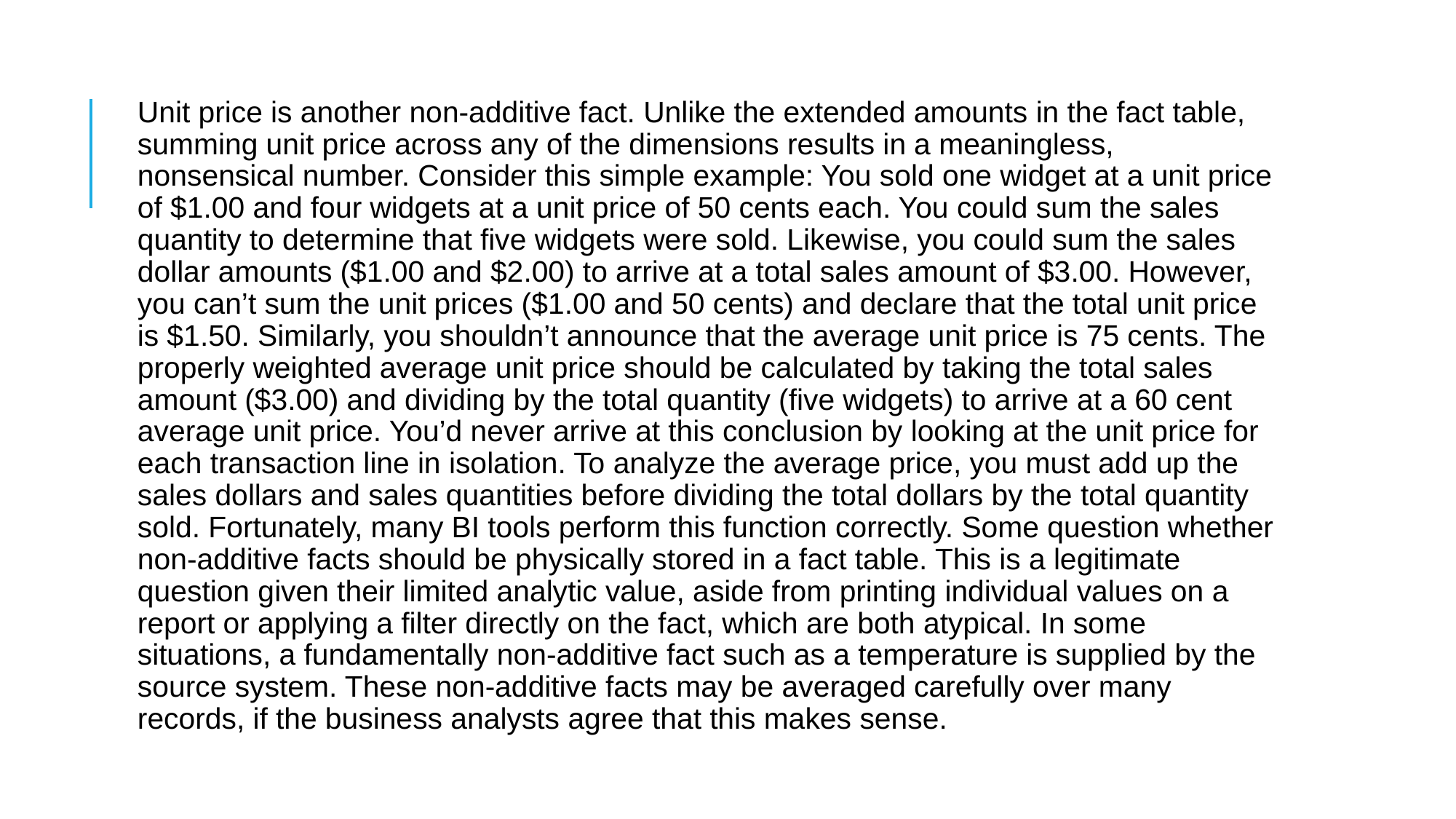

#
Unit price is another non-additive fact. Unlike the extended amounts in the fact table, summing unit price across any of the dimensions results in a meaningless, nonsensical number. Consider this simple example: You sold one widget at a unit price of $1.00 and four widgets at a unit price of 50 cents each. You could sum the sales quantity to determine that five widgets were sold. Likewise, you could sum the sales dollar amounts ($1.00 and $2.00) to arrive at a total sales amount of $3.00. However, you can’t sum the unit prices ($1.00 and 50 cents) and declare that the total unit price is $1.50. Similarly, you shouldn’t announce that the average unit price is 75 cents. The properly weighted average unit price should be calculated by taking the total sales amount ($3.00) and dividing by the total quantity (five widgets) to arrive at a 60 cent average unit price. You’d never arrive at this conclusion by looking at the unit price for each transaction line in isolation. To analyze the average price, you must add up the sales dollars and sales quantities before dividing the total dollars by the total quantity sold. Fortunately, many BI tools perform this function correctly. Some question whether non-additive facts should be physically stored in a fact table. This is a legitimate question given their limited analytic value, aside from printing individual values on a report or applying a filter directly on the fact, which are both atypical. In some situations, a fundamentally non-additive fact such as a temperature is supplied by the source system. These non-additive facts may be averaged carefully over many records, if the business analysts agree that this makes sense.